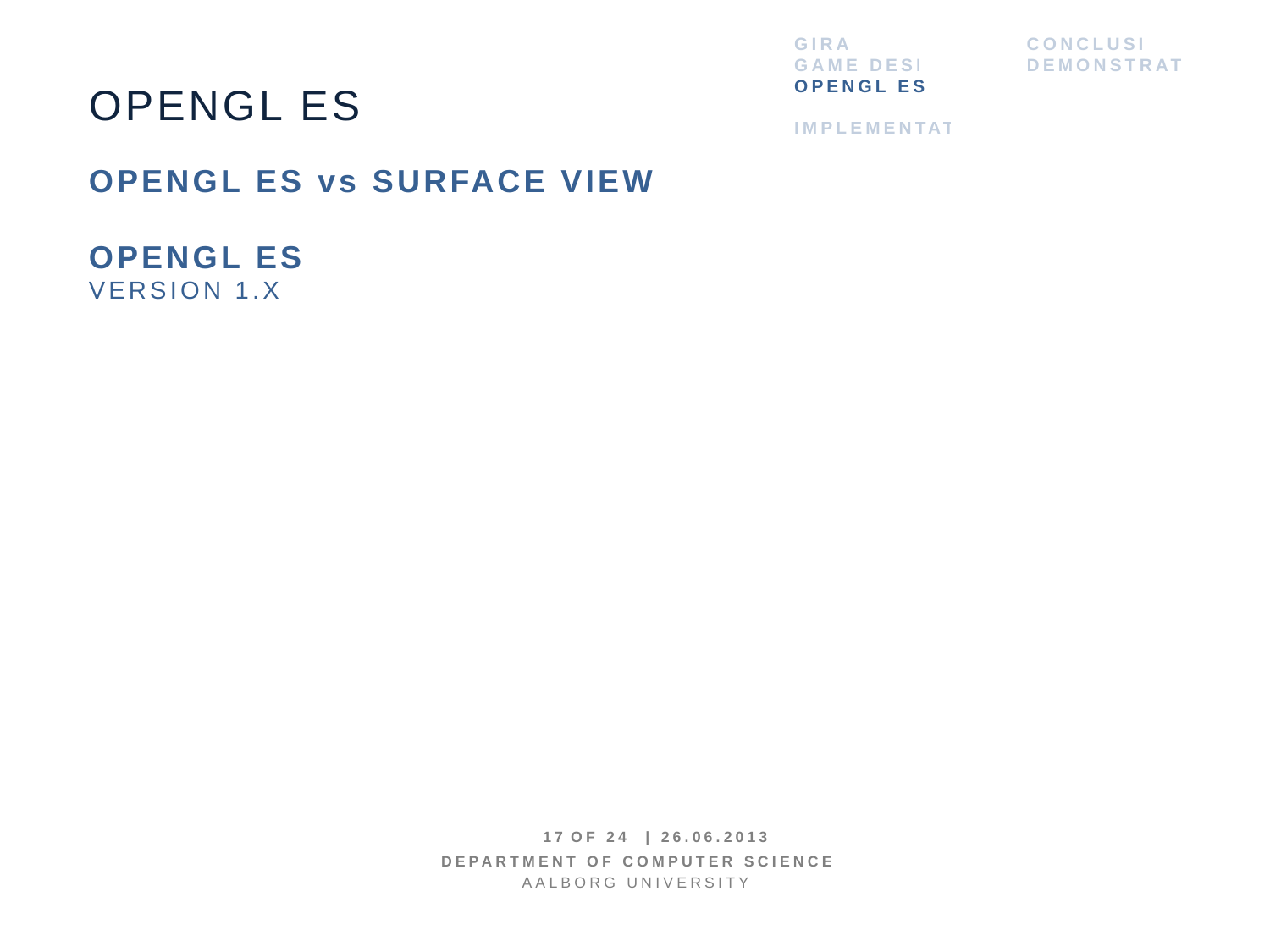

GIRAF
Game Design
OpenGL ES

Implementation
Conclusion
demonstration

OpenGL ES
OpenGL ES vs Surface View

OpenGL ES
Version 1.x
17 OF 24  | 26.06.2013
Department of computer science
AALBORG UNIVERSITy